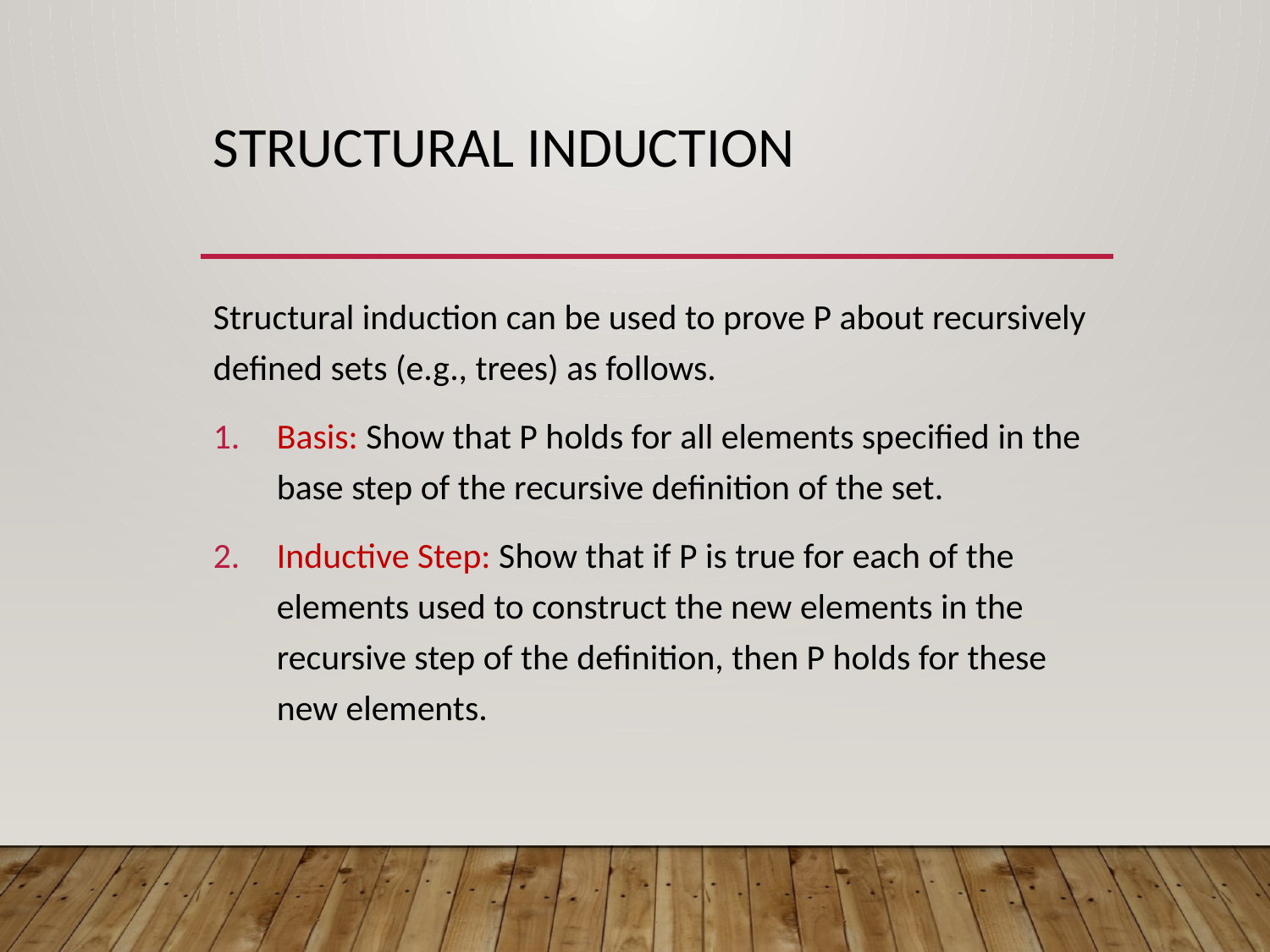

# Structural Induction
Structural induction can be used to prove P about recursively defined sets (e.g., trees) as follows.
Basis: Show that P holds for all elements specified in the base step of the recursive definition of the set.
Inductive Step: Show that if P is true for each of the elements used to construct the new elements in the recursive step of the definition, then P holds for these new elements.